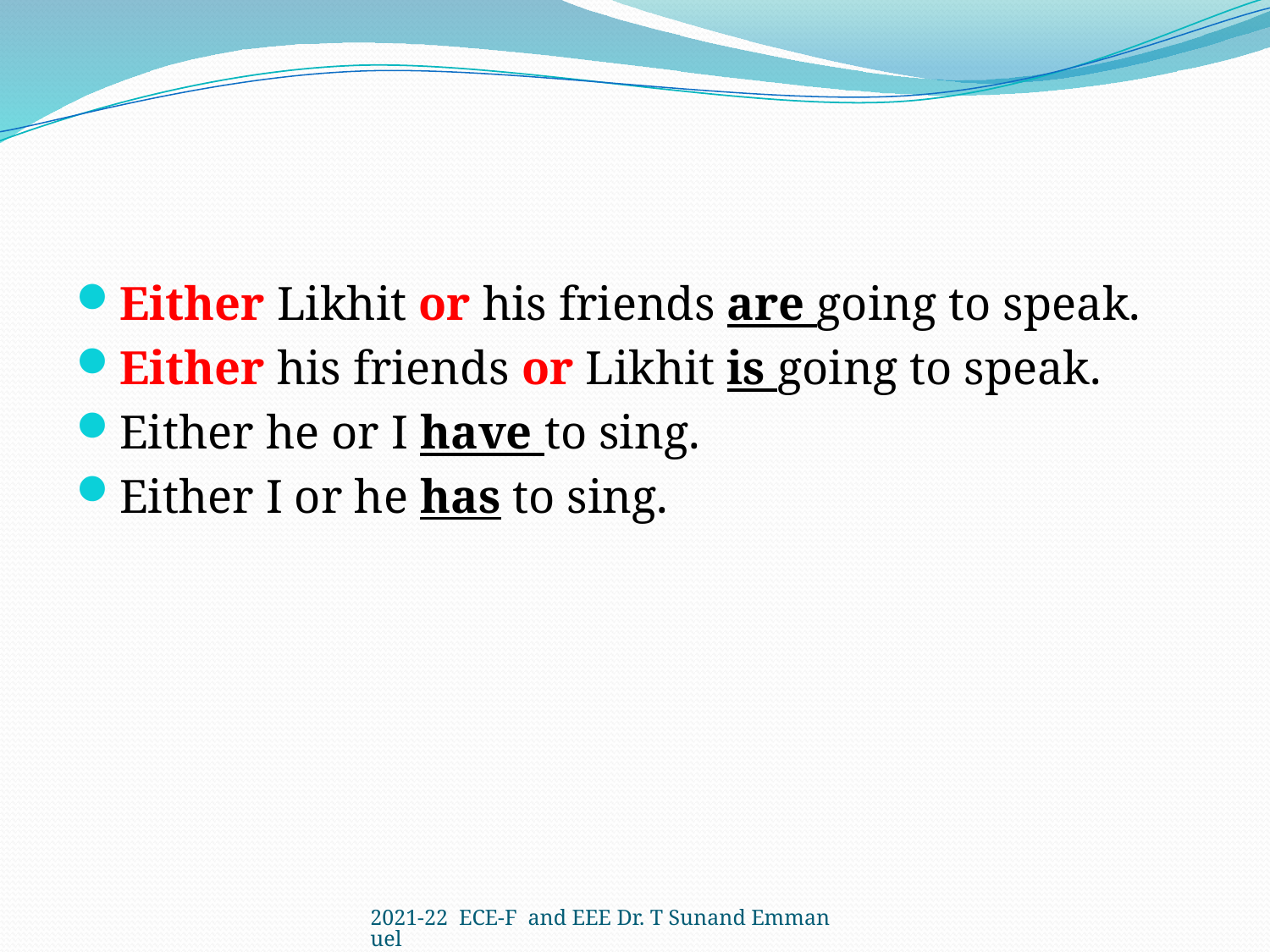

#
Either Likhit or his friends are going to speak.
Either his friends or Likhit is going to speak.
Either he or I have to sing.
Either I or he has to sing.

2021-22  ECE-F  and EEE Dr. T Sunand Emmanuel